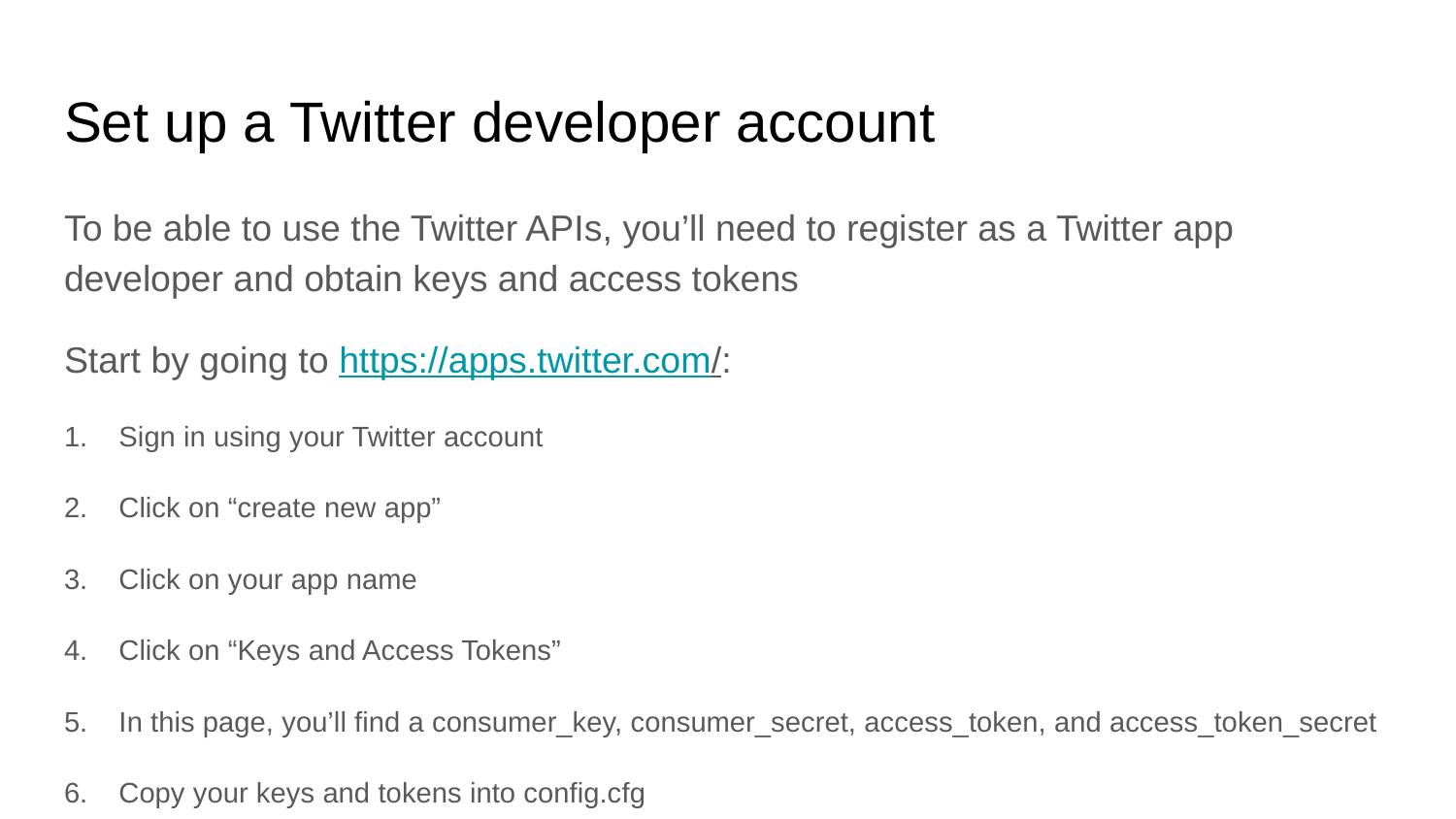

# Set up a Twitter developer account
To be able to use the Twitter APIs, you’ll need to register as a Twitter app developer and obtain keys and access tokens
Start by going to https://apps.twitter.com/:
Sign in using your Twitter account
Click on “create new app”
Click on your app name
Click on “Keys and Access Tokens”
In this page, you’ll find a consumer_key, consumer_secret, access_token, and access_token_secret
Copy your keys and tokens into config.cfg